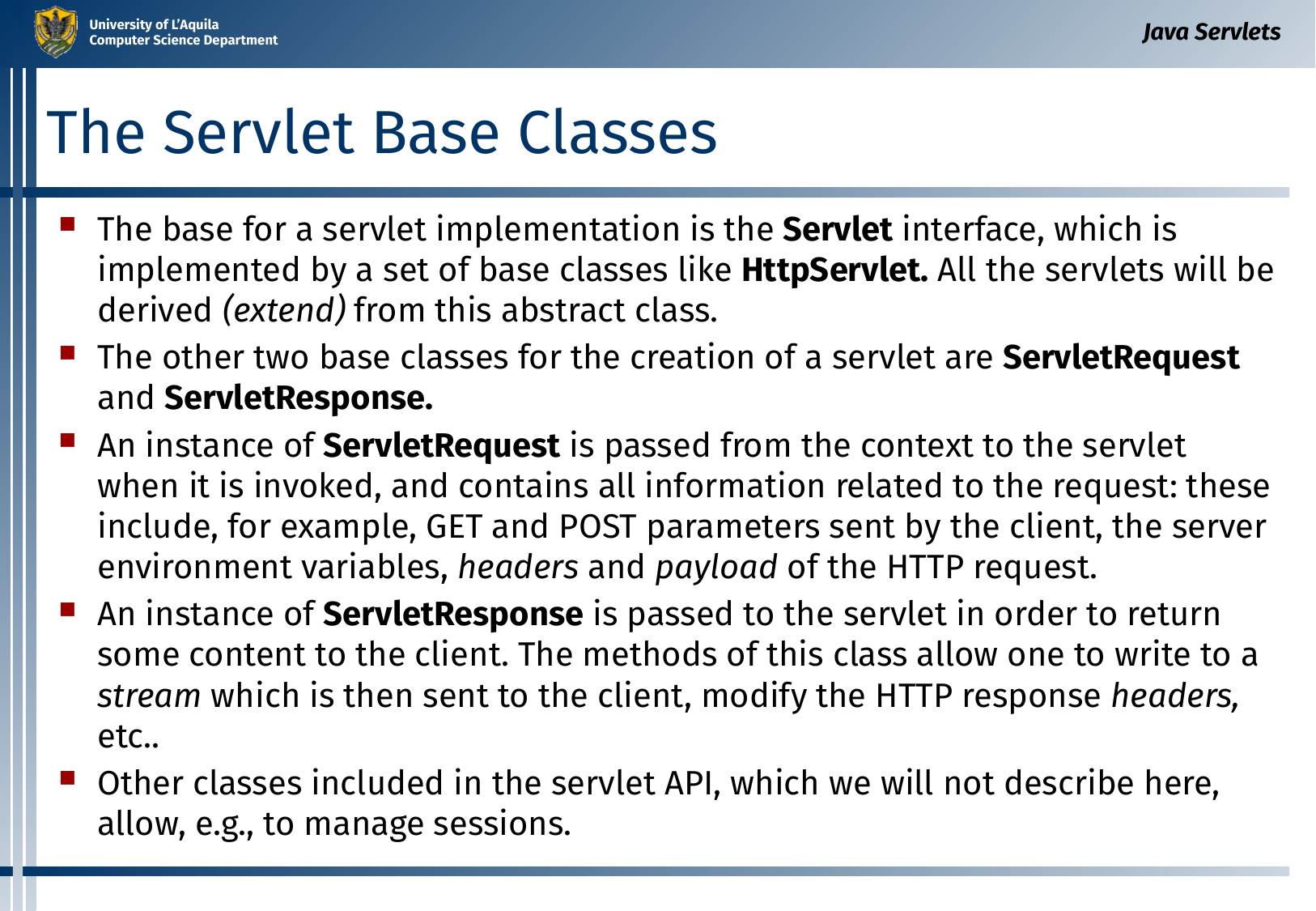

Java Servlets
# The Servlet Base Classes
The base for a servlet implementation is the Servlet interface, which is implemented by a set of base classes like HttpServlet. All the servlets will be derived (extend) from this abstract class.
The other two base classes for the creation of a servlet are ServletRequest and ServletResponse.
An instance of ServletRequest is passed from the context to the servlet when it is invoked, and contains all information related to the request: these include, for example, GET and POST parameters sent by the client, the server environment variables, headers and payload of the HTTP request.
An instance of ServletResponse is passed to the servlet in order to return some content to the client. The methods of this class allow one to write to a stream which is then sent to the client, modify the HTTP response headers, etc..
Other classes included in the servlet API, which we will not describe here, allow, e.g., to manage sessions.